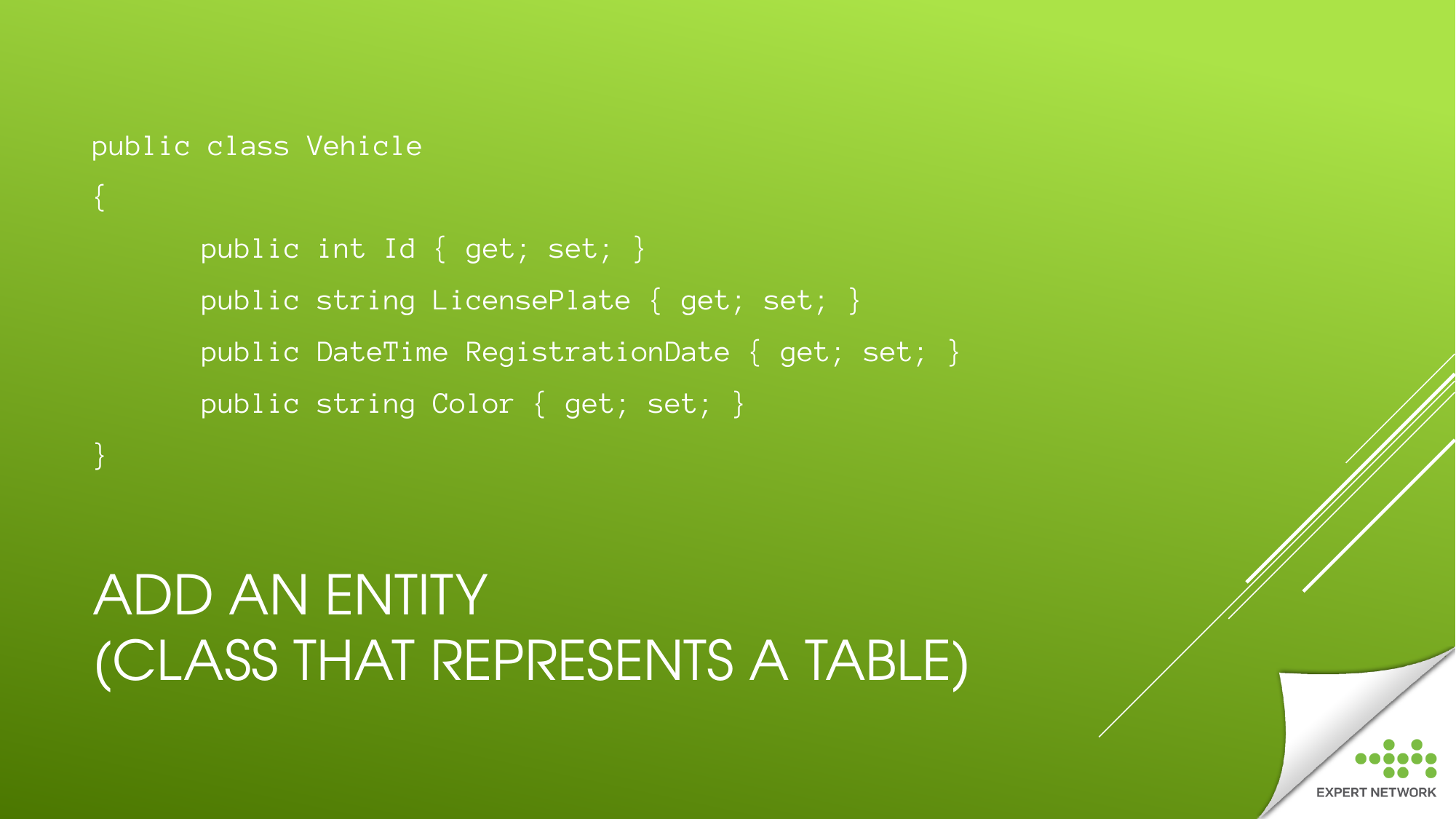

public class Vehicle
{
	public int Id { get; set; }
	public string LicensePlate { get; set; }
	public DateTime RegistrationDate { get; set; }
	public string Color { get; set; }
}
# ADD AN ENTITY (CLASS THAT REPRESENTS A TABLE)